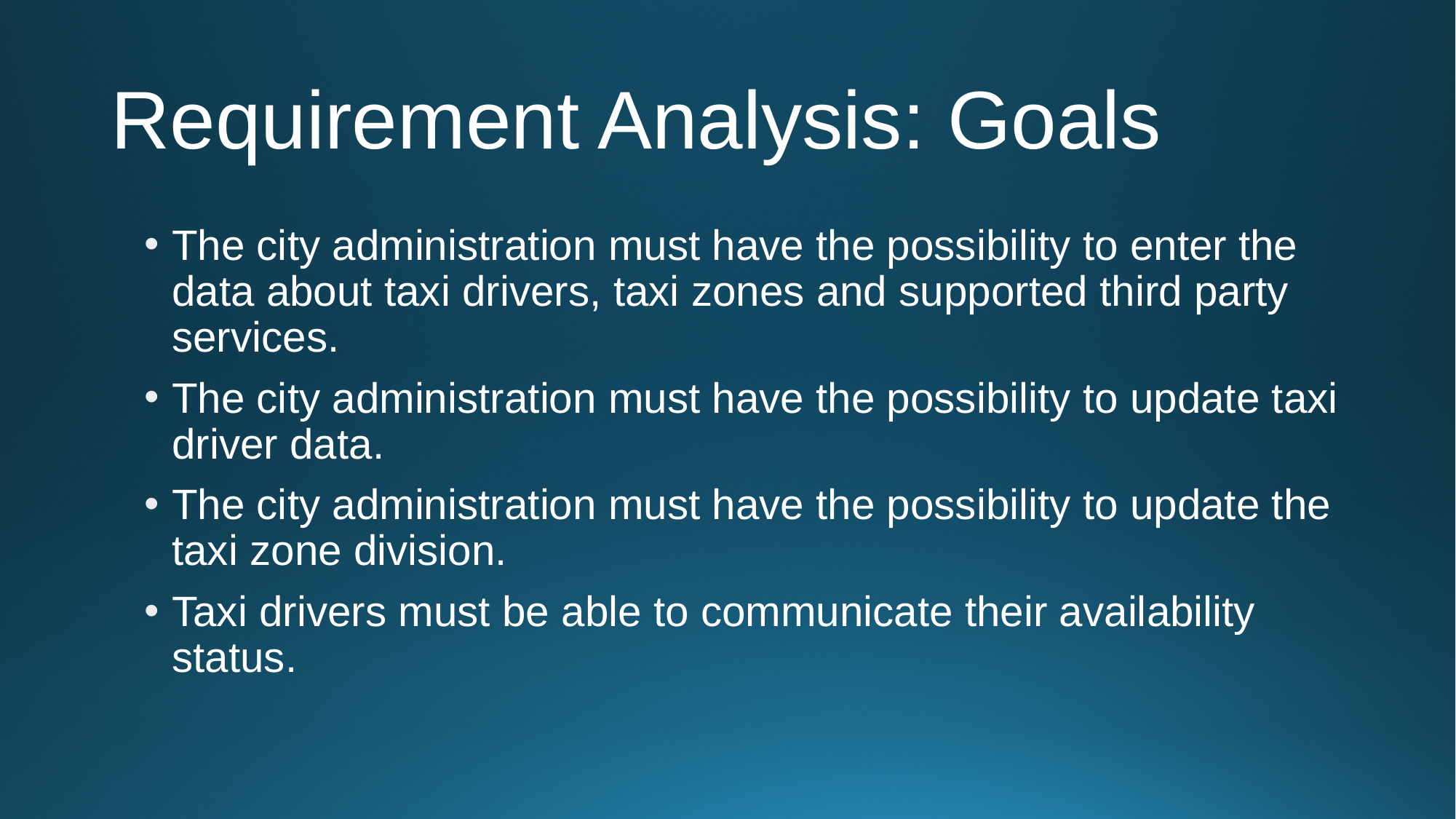

# Requirement Analysis: Goals
The city administration must have the possibility to enter the data about taxi drivers, taxi zones and supported third party services.
The city administration must have the possibility to update taxi driver data.
The city administration must have the possibility to update the taxi zone division.
Taxi drivers must be able to communicate their availability status.